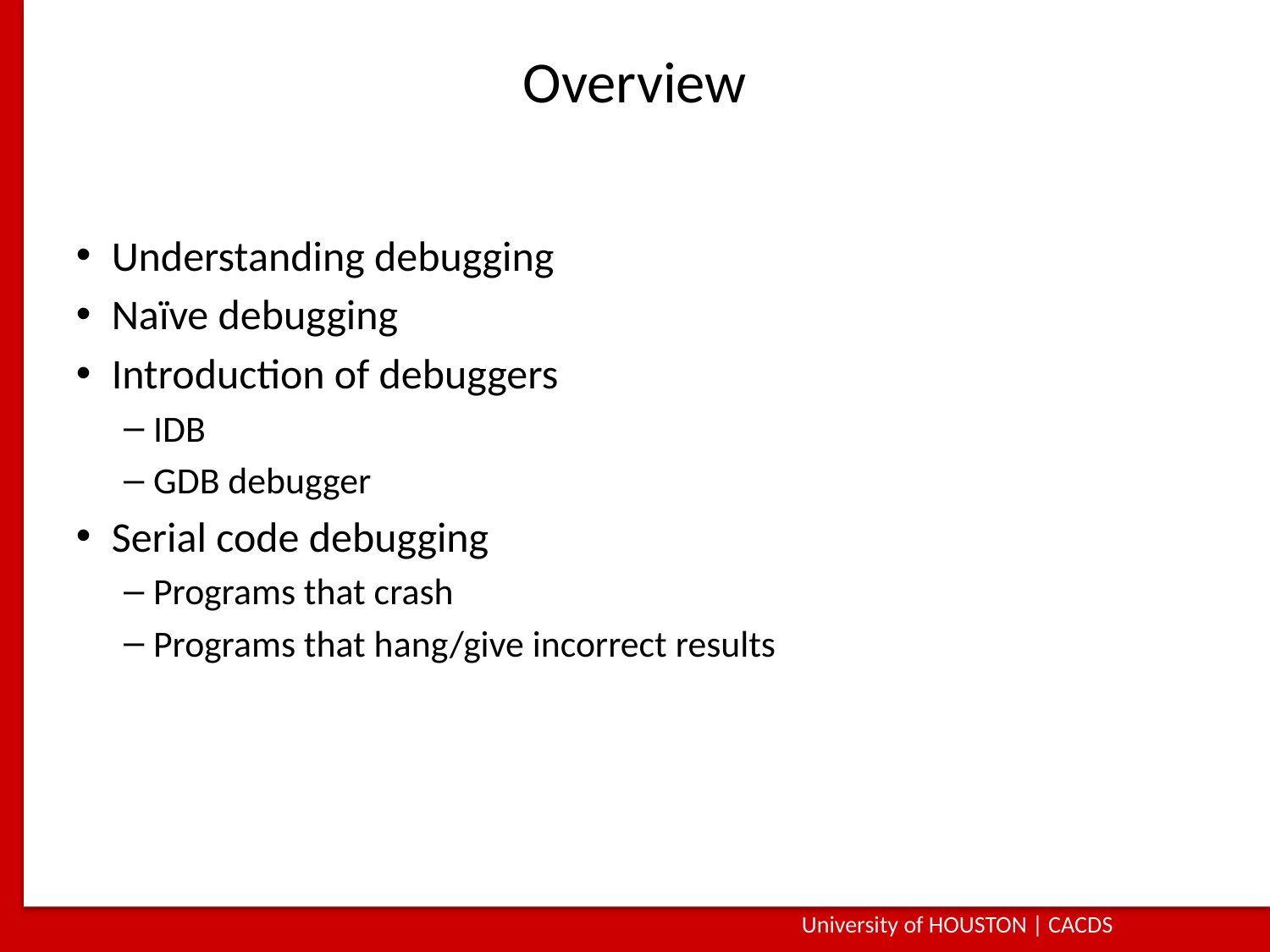

# Overview
Understanding debugging
Naïve debugging
Introduction of debuggers
IDB
GDB debugger
Serial code debugging
Programs that crash
Programs that hang/give incorrect results